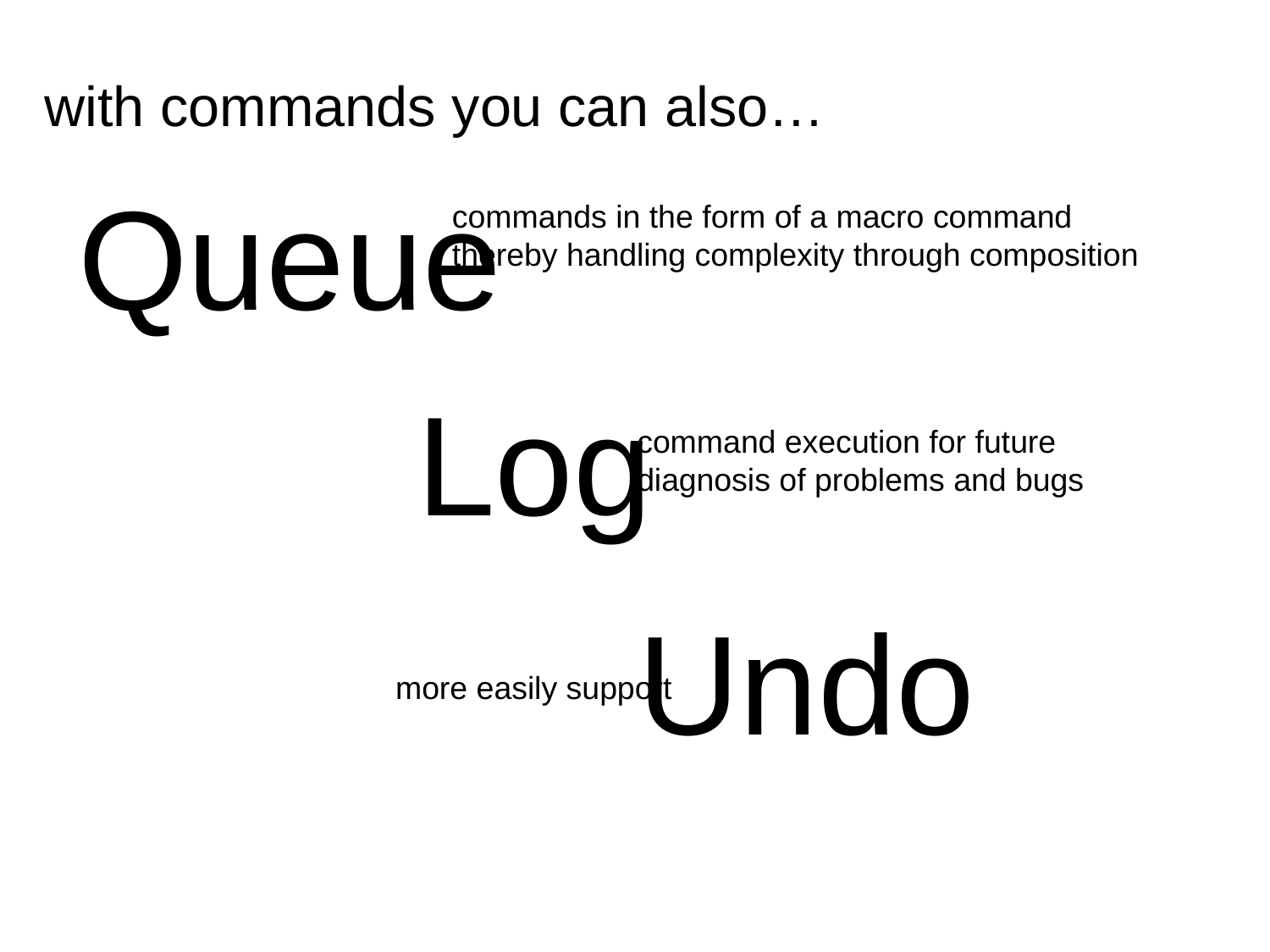

with commands you can also…
Queue
commands in the form of a macro command thereby handling complexity through composition
Log
command execution for future diagnosis of problems and bugs
Undo
more easily support